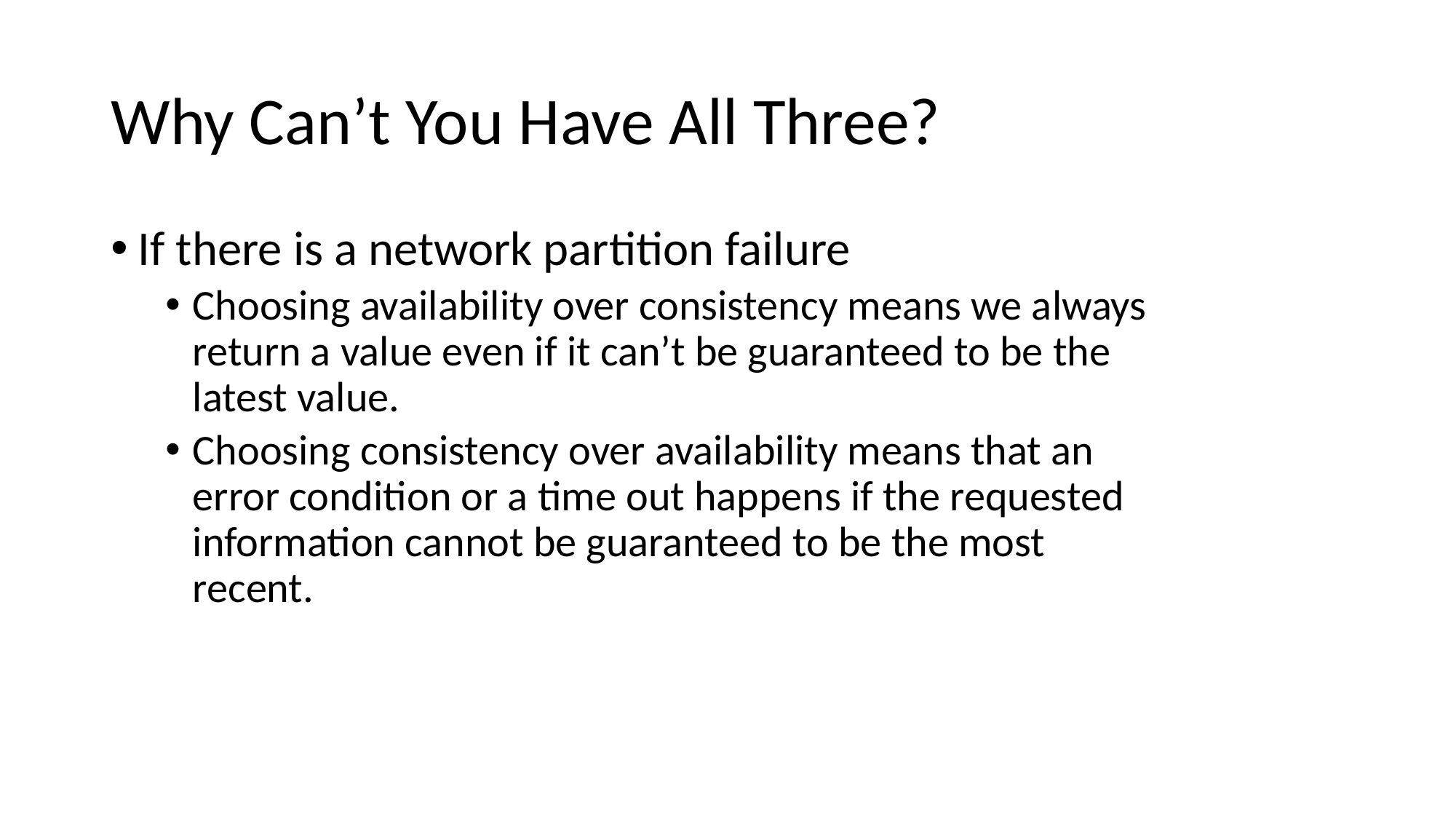

# Why Can’t You Have All Three?
If there is a network partition failure
Choosing availability over consistency means we always return a value even if it can’t be guaranteed to be the latest value.
Choosing consistency over availability means that an error condition or a time out happens if the requested information cannot be guaranteed to be the most recent.